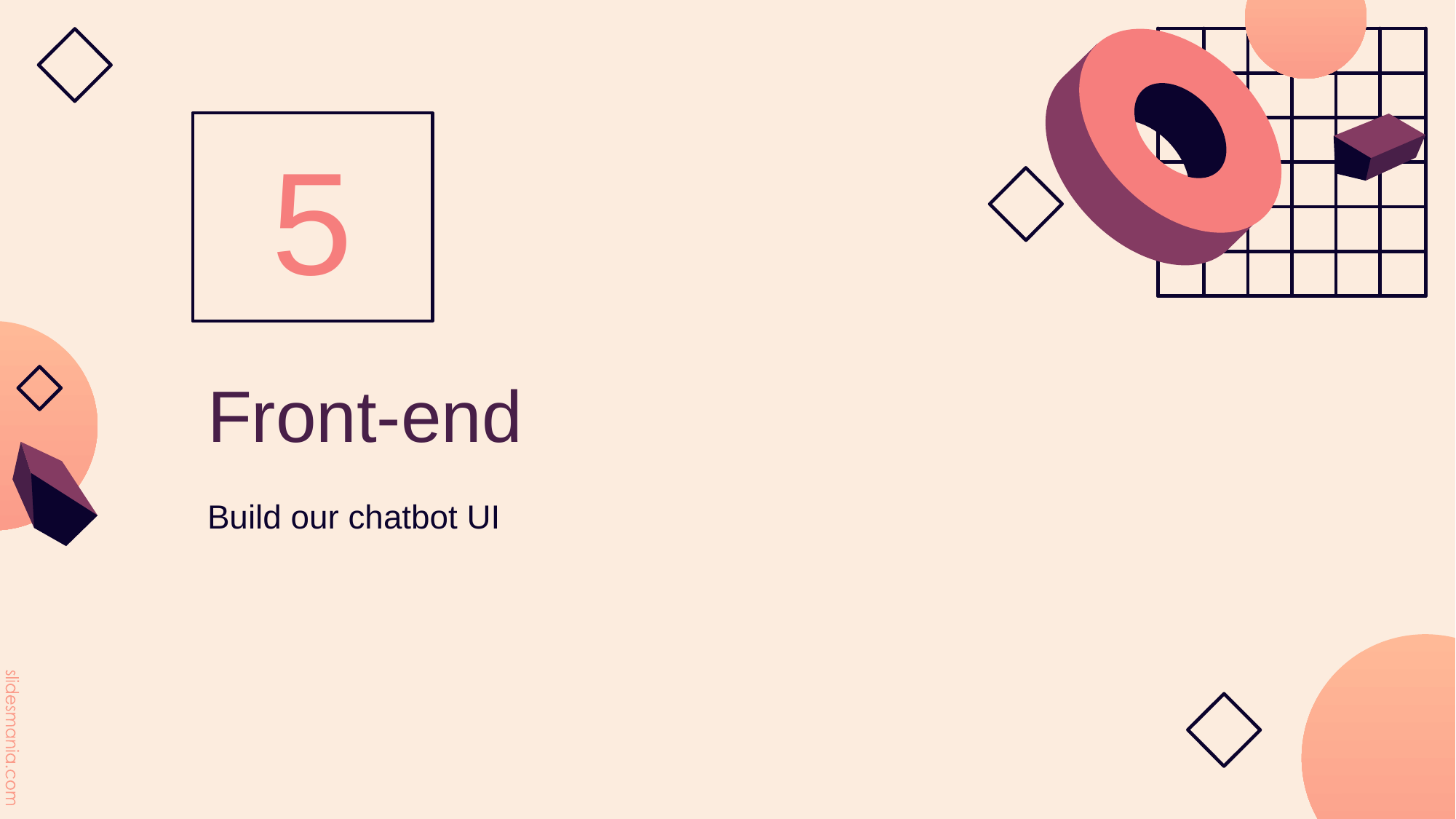

5
# Front-end
Build our chatbot UI